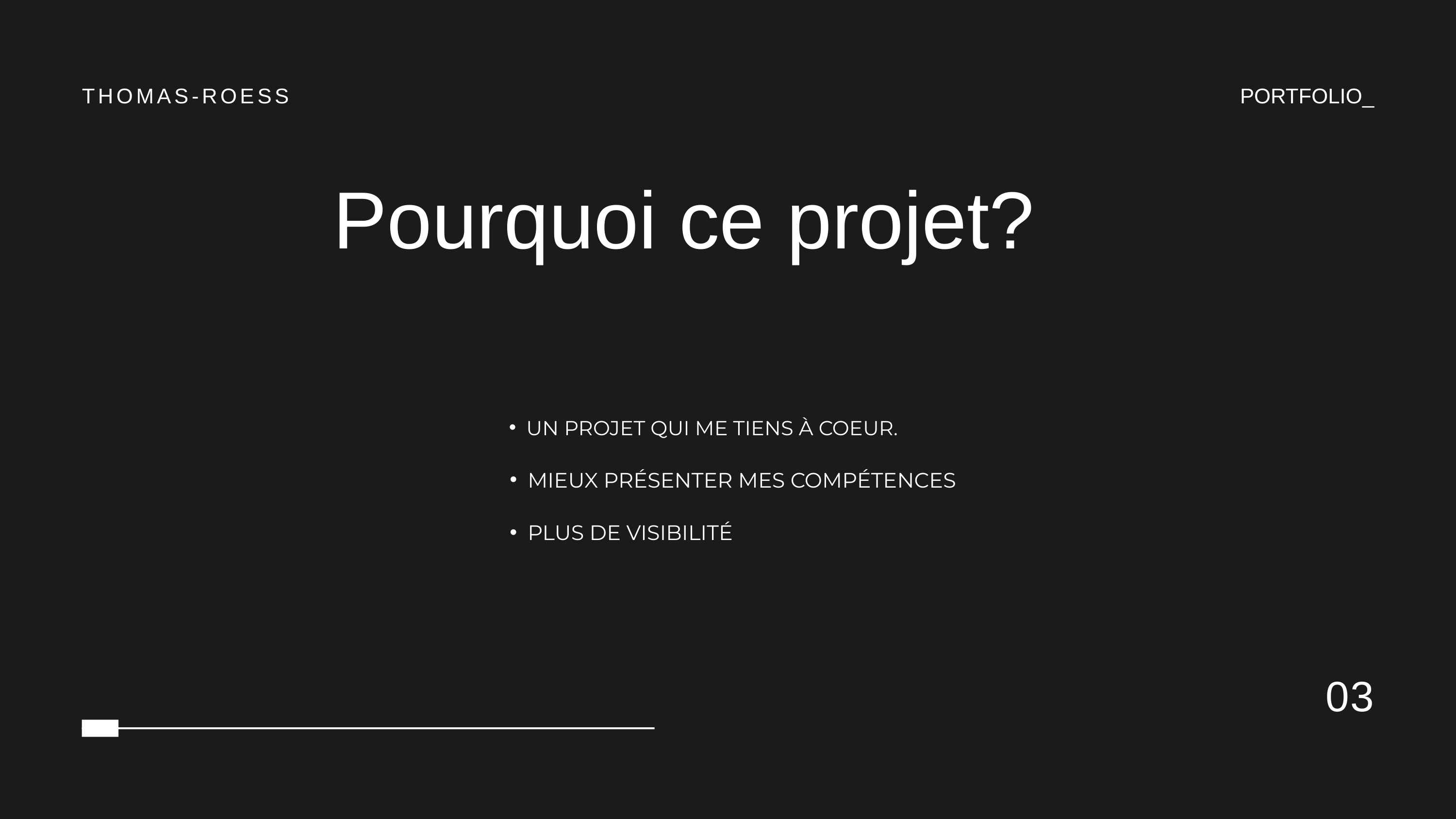

THOMAS-ROESS
PORTFOLIO_
Pourquoi ce projet?
UN PROJET QUI ME TIENS À COEUR.
MIEUX PRÉSENTER MES COMPÉTENCES
PLUS DE VISIBILITÉ
03